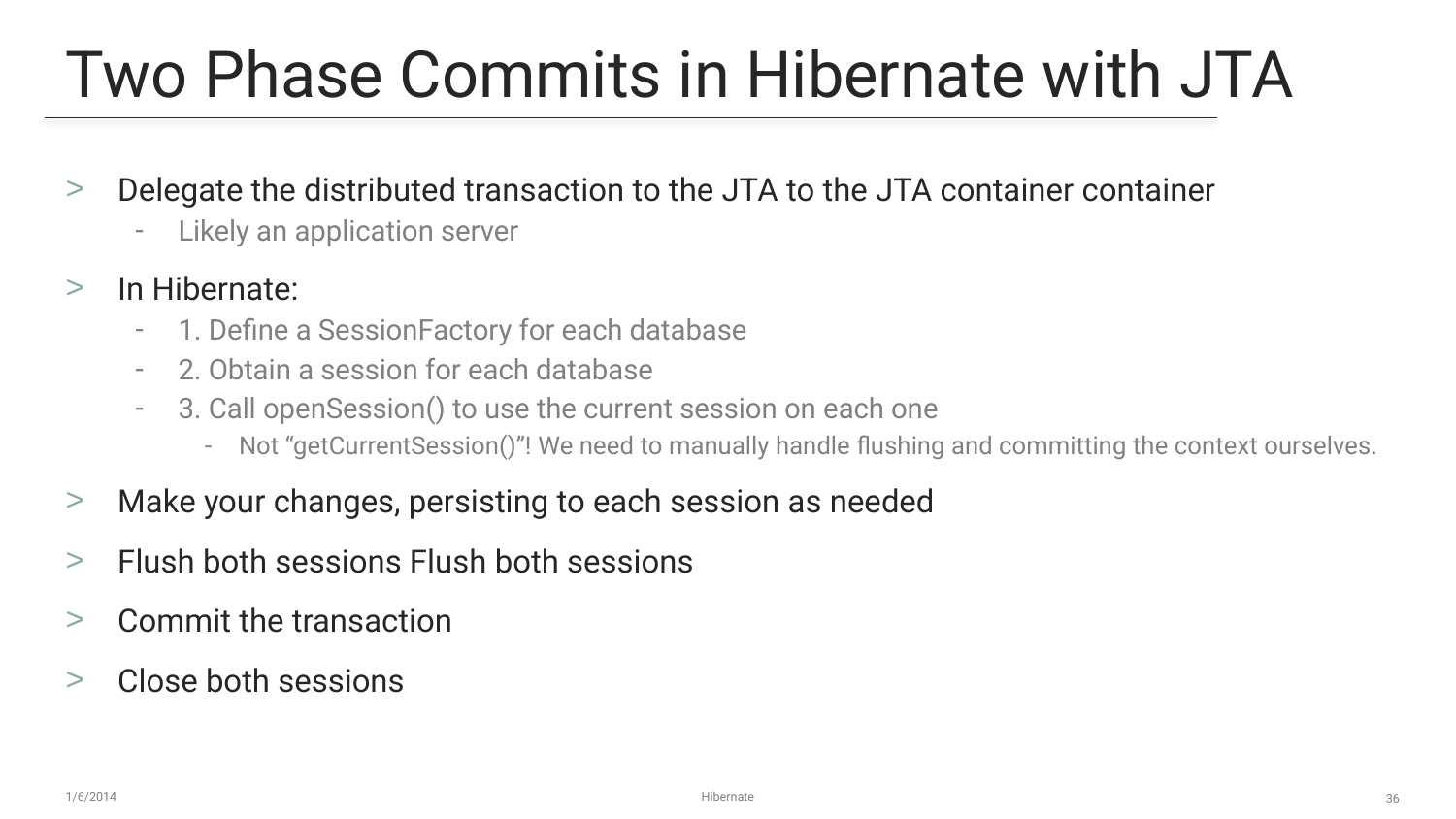

Two Phase Commits in Hibernate with JTA
# Delegate the distributed transaction to the JTA to the JTA container container
Likely an application server
In Hibernate:
1. Define a SessionFactory for each database
2. Obtain a session for each database
3. Call openSession() to use the current session on each one
Not “getCurrentSession()”! We need to manually handle flushing and committing the context ourselves.
Make your changes, persisting to each session as needed
Flush both sessions Flush both sessions
Commit the transaction
Close both sessions
1/6/2014
Hibernate
36